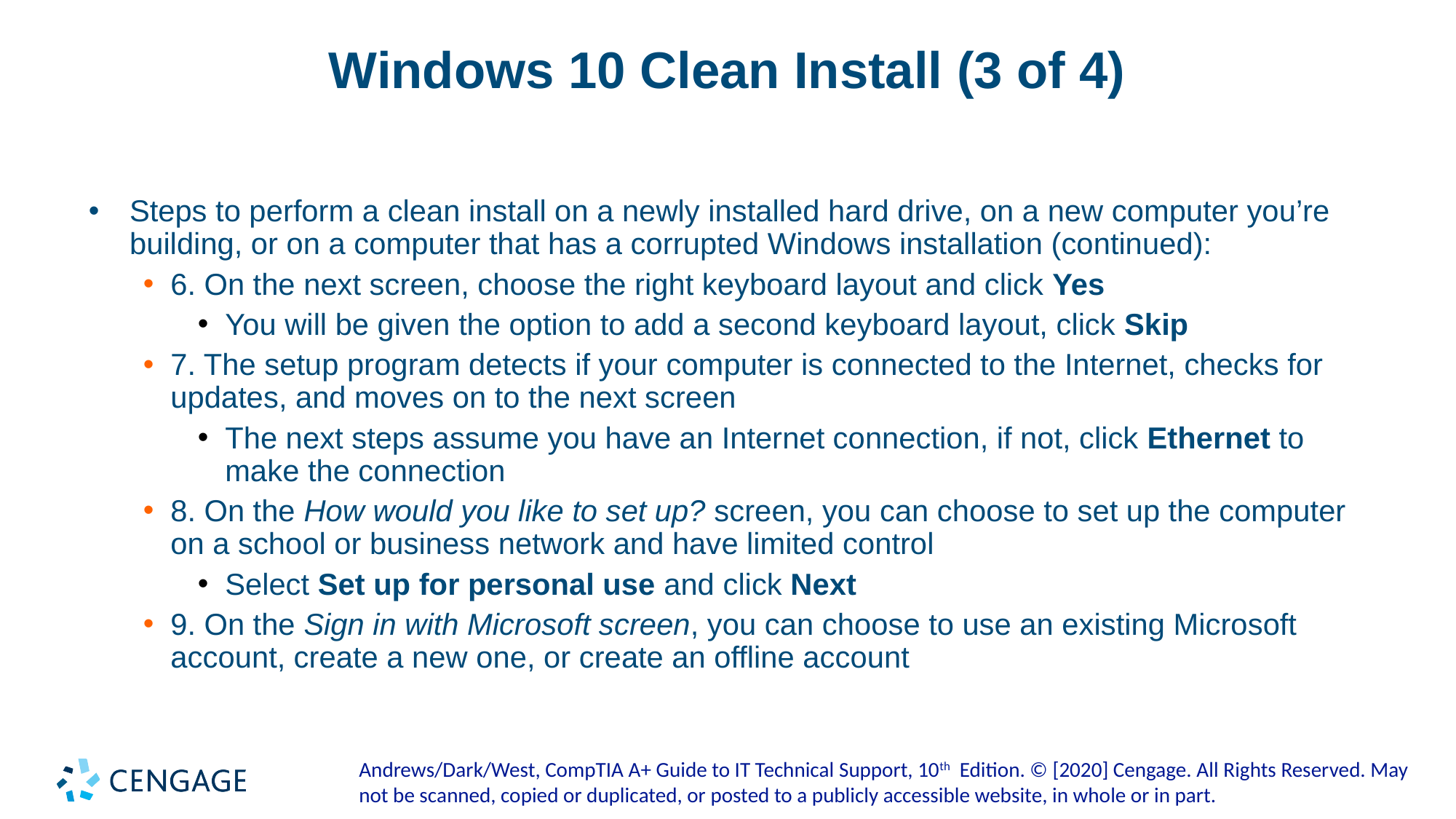

# Windows 10 Clean Install (3 of 4)
Steps to perform a clean install on a newly installed hard drive, on a new computer you’re building, or on a computer that has a corrupted Windows installation (continued):
6. On the next screen, choose the right keyboard layout and click Yes
You will be given the option to add a second keyboard layout, click Skip
7. The setup program detects if your computer is connected to the Internet, checks for updates, and moves on to the next screen
The next steps assume you have an Internet connection, if not, click Ethernet to make the connection
8. On the How would you like to set up? screen, you can choose to set up the computer on a school or business network and have limited control
Select Set up for personal use and click Next
9. On the Sign in with Microsoft screen, you can choose to use an existing Microsoft account, create a new one, or create an offline account